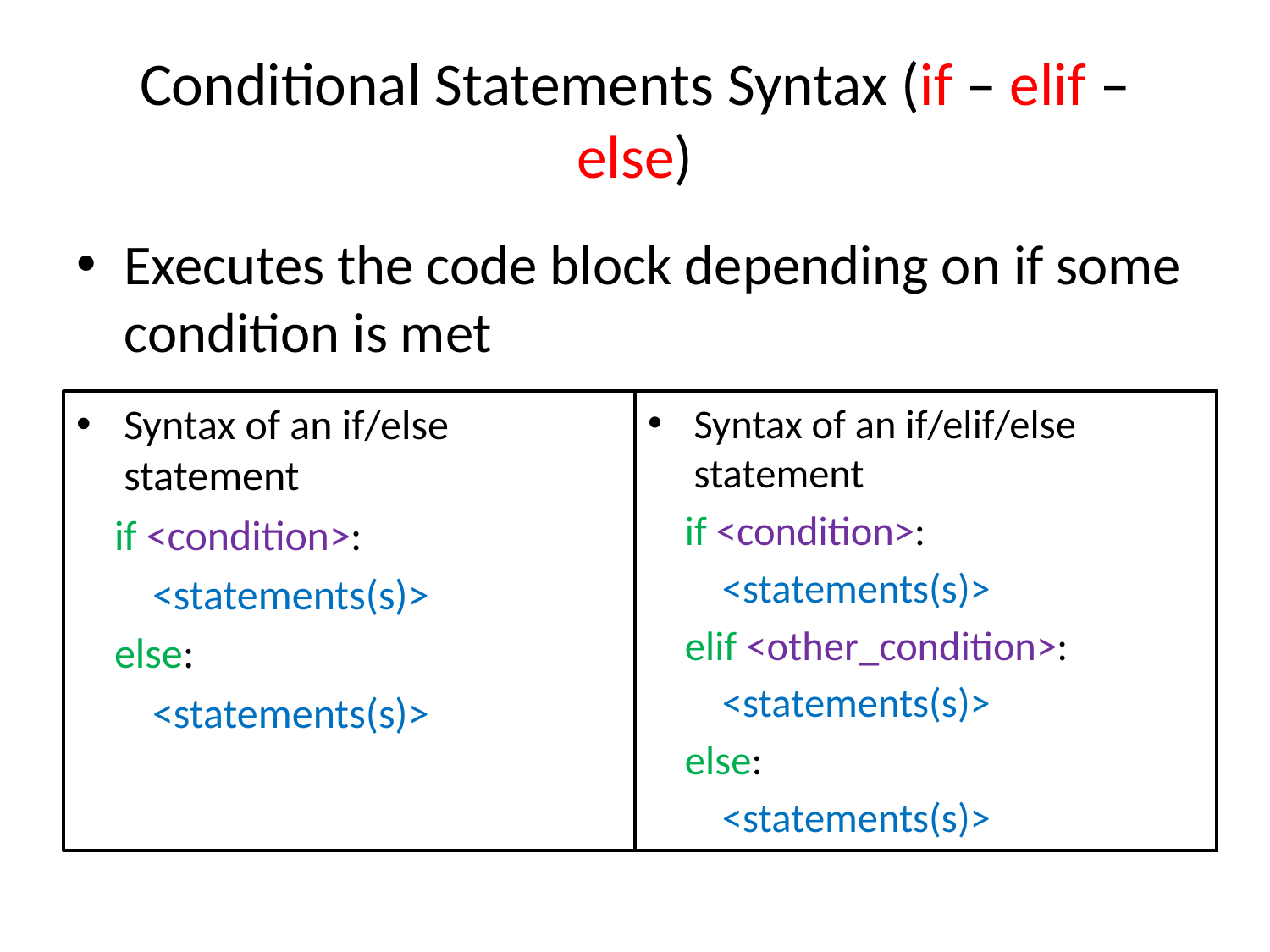

# Conditional Statements Syntax (if – elif – else)
Executes the code block depending on if some condition is met

Syntax of an if/elif/else statement
    if <condition>:
        <statements(s)>
    elif <other_condition>:
        <statements(s)>
    else:
        <statements(s)>

Syntax of an if/else statement
    if <condition>:
        <statements(s)>
    else:
        <statements(s)>